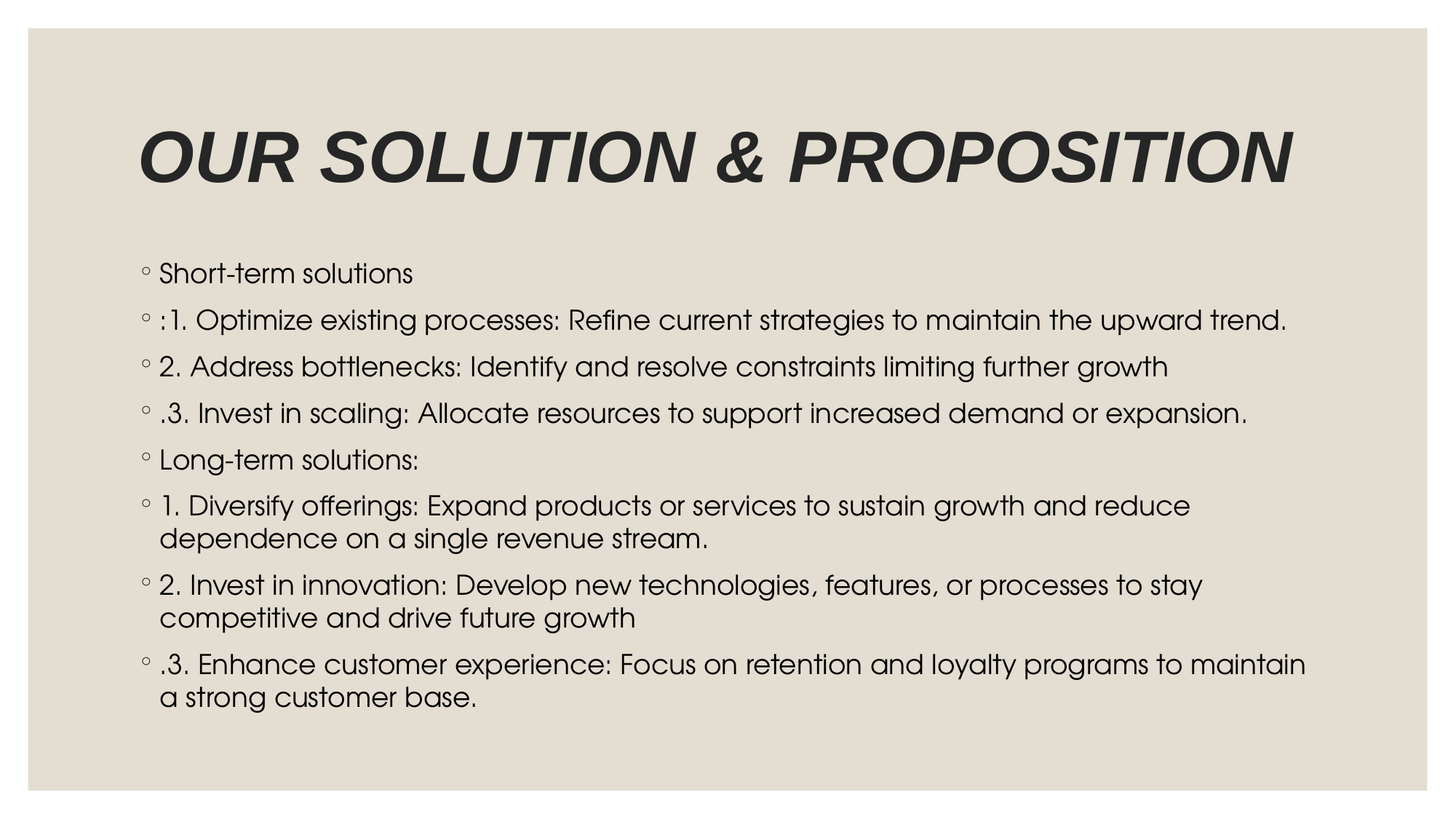

# OUR SOLUTION & PROPOSITION
Short-term solutions
:1. Optimize existing processes: Refine current strategies to maintain the upward trend.
2. Address bottlenecks: Identify and resolve constraints limiting further growth
.3. Invest in scaling: Allocate resources to support increased demand or expansion.
Long-term solutions:
1. Diversify offerings: Expand products or services to sustain growth and reduce dependence on a single revenue stream.
2. Invest in innovation: Develop new technologies, features, or processes to stay competitive and drive future growth
.3. Enhance customer experience: Focus on retention and loyalty programs to maintain a strong customer base.